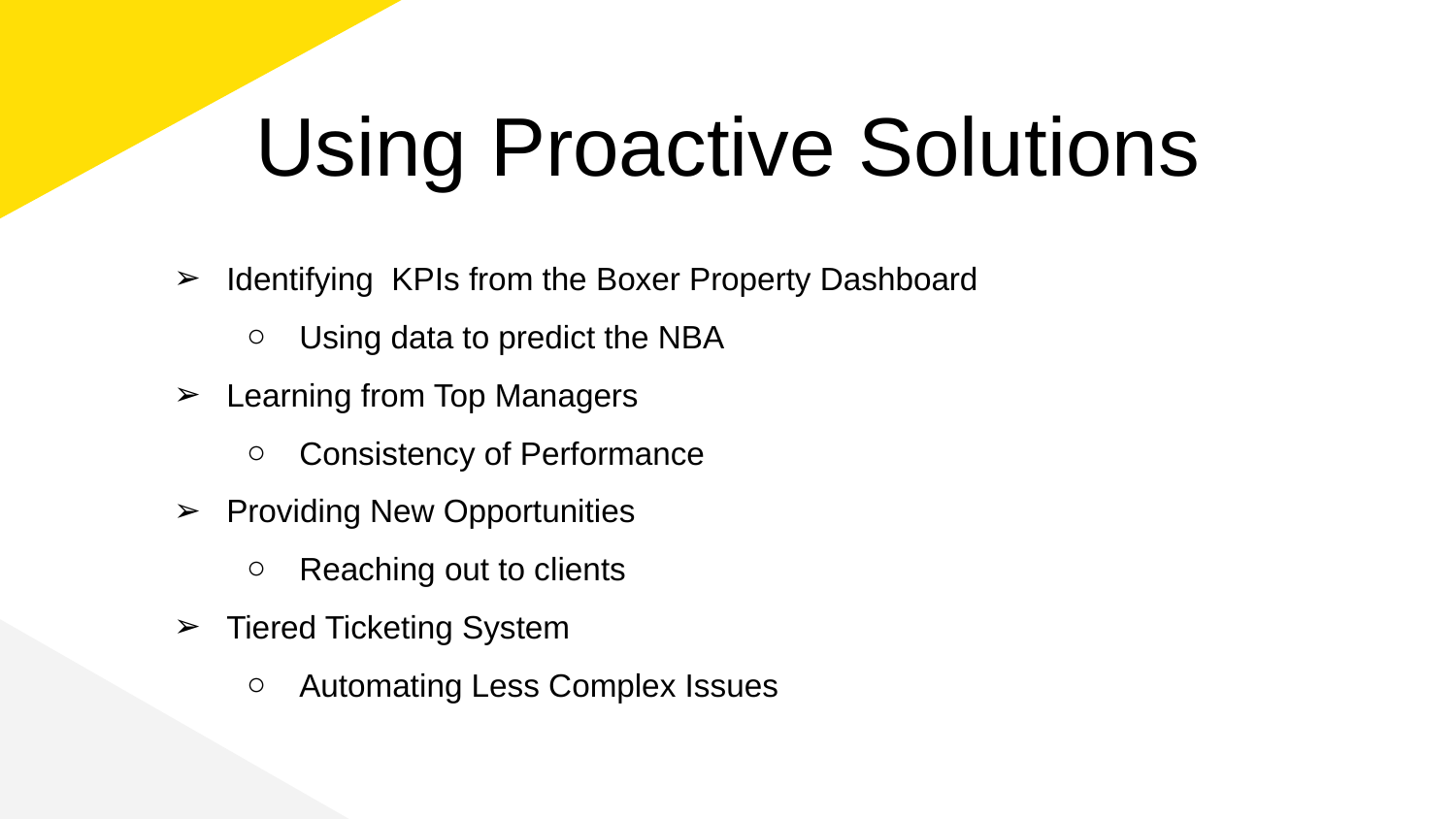

# Using Proactive Solutions
Identifying  KPIs from the Boxer Property Dashboard
Using data to predict the NBA
Learning from Top Managers
Consistency of Performance
Providing New Opportunities
Reaching out to clients
Tiered Ticketing System
Automating Less Complex Issues